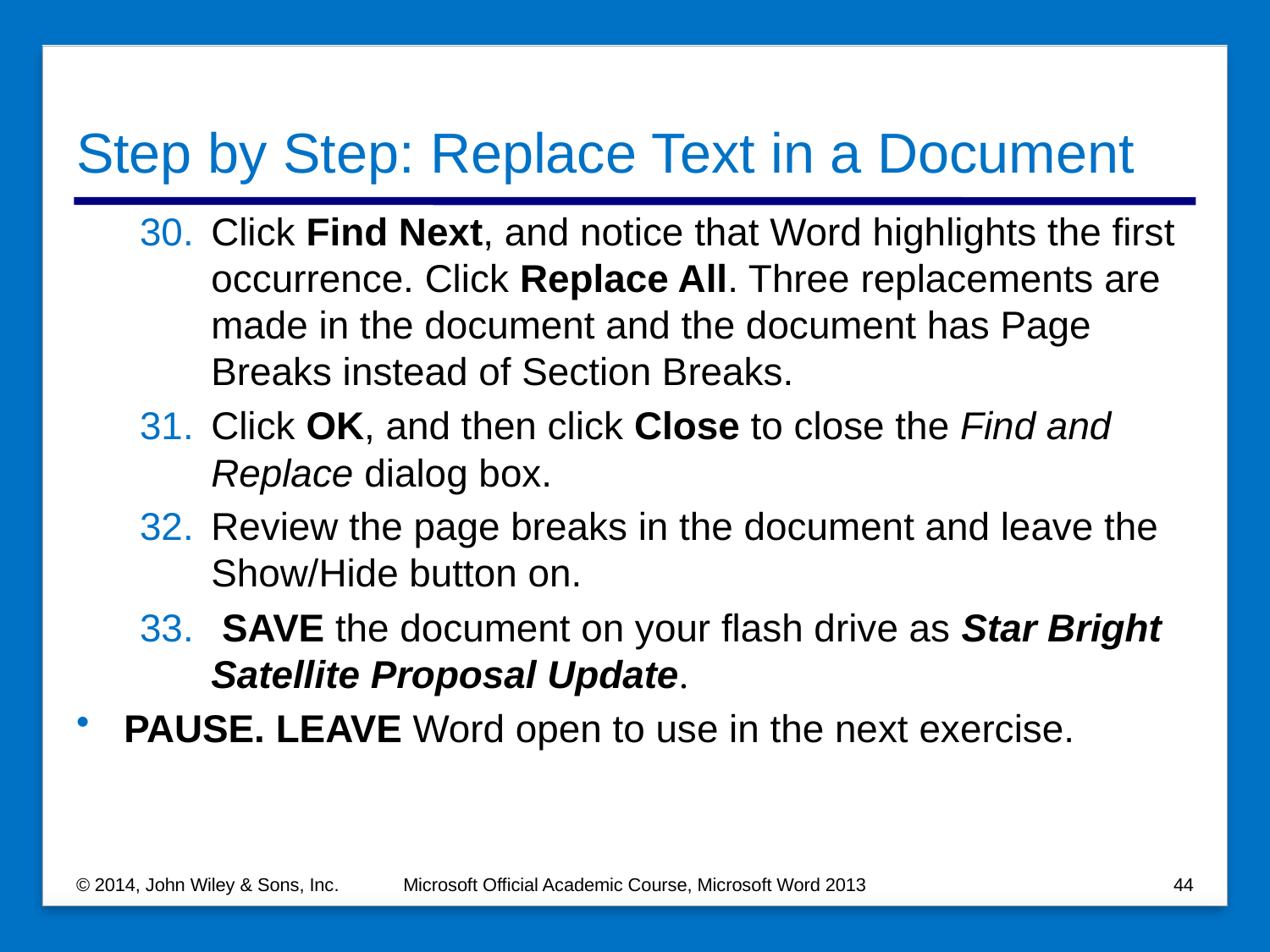

# Step by Step: Replace Text in a Document
Click Find Next, and notice that Word highlights the first occurrence. Click Replace All. Three replacements are made in the document and the document has Page Breaks instead of Section Breaks.
Click OK, and then click Close to close the Find and Replace dialog box.
Review the page breaks in the document and leave the Show/Hide button on.
 SAVE the document on your flash drive as Star Bright Satellite Proposal Update.
PAUSE. LEAVE Word open to use in the next exercise.

© 2014, John Wiley & Sons, Inc.
Microsoft Official Academic Course, Microsoft Word 2013
44